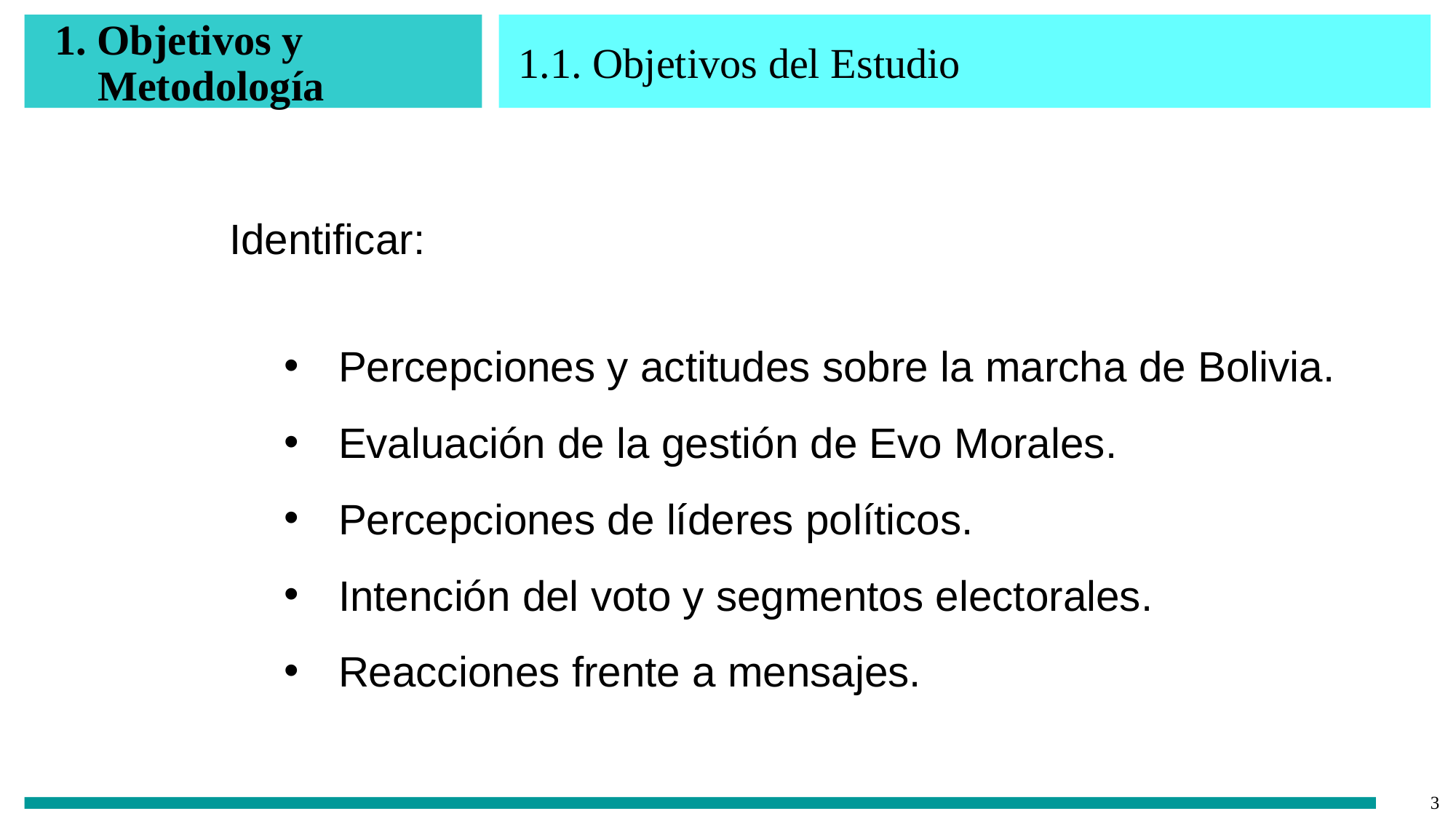

1. Objetivos y
	 Metodología
# 1.1. Objetivos del Estudio
Identificar:

Percepciones y actitudes sobre la marcha de Bolivia.
Evaluación de la gestión de Evo Morales.
Percepciones de líderes políticos.
Intención del voto y segmentos electorales.
Reacciones frente a mensajes.
3